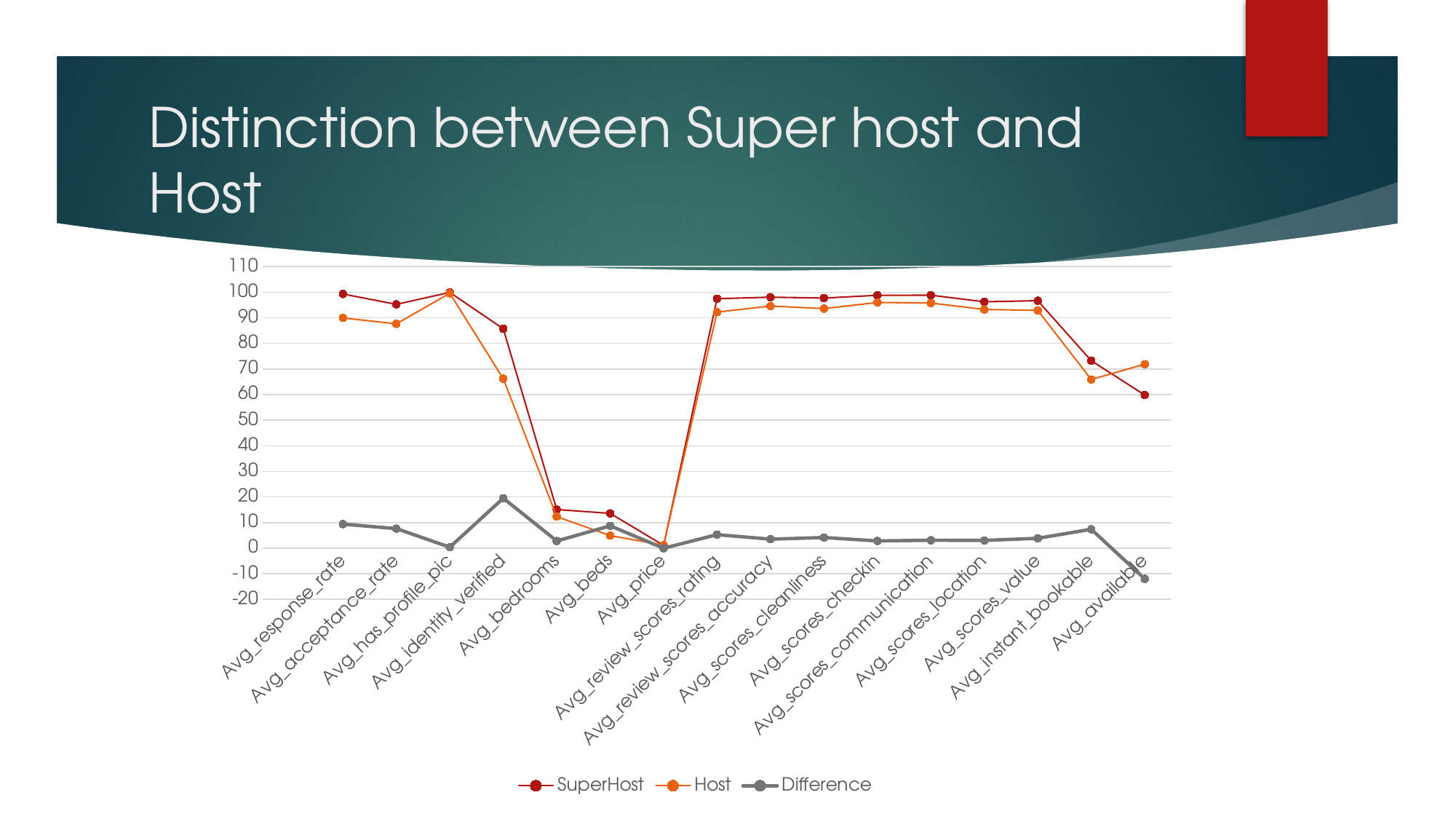

# Distinction between Super host and Host

### Chart

| Category | SuperHost | Host | Difference |
|---|---|---|---|
|  | None | None | None |
| Avg_response_rate | 99.2823629169022 | 89.91173184357542 | 9.370631073326777 |
| Avg_acceptance_rate | 95.24283351708931 | 87.62714097496706 | 7.615692542122247 |
| Avg_has_profile_pic | 99.89403973509934 | 99.55909784636255 | 0.3349418887367932 |
| Avg_identity_verified | 85.6953642384106 | 66.20315414617602 | 19.492210092234586 |
| Avg_bedrooms | 15.058962264150944 | 12.295834097999633 | 2.7631281661513114 |
| Avg_beds | 13.564505347593583 | 4.873391808261028 | 8.691113539332555 |
| Avg_price | 1.0412980132450331 | 1.1154061387146006 | -0.07410812546956747 |
| Avg_review_scores_rating | 97.44971700922935 | 92.21415859511193 | 5.2355584141174205 |
| Avg_review_scores_accuracy | 98.0407800582739 | 94.56901870741567 | 3.4717613508582303 |
| Avg_scores_cleanliness | 97.69587068536163 | 93.5787175622816 | 4.11715312308003 |
| Avg_scores_checkin | 98.765214279766 | 95.9835898835093 | 2.781624396256703 |
| Avg_scores_communication | 98.82658307099234 | 95.76993782913183 | 3.056645241860508 |
| Avg_scores_location | 96.2303164601326 | 93.2500575038653 | 2.980258956267292 |
| Avg_scores_value | 96.67562219217352 | 92.86855187580503 | 3.8070703163684954 |
| Avg_instant_bookable | 73.21854304635762 | 65.88095641851788 | 7.337586627839741 |
| Avg_available | 59.82142857142857 | 71.85185185185186 | -12.030423280423292 |